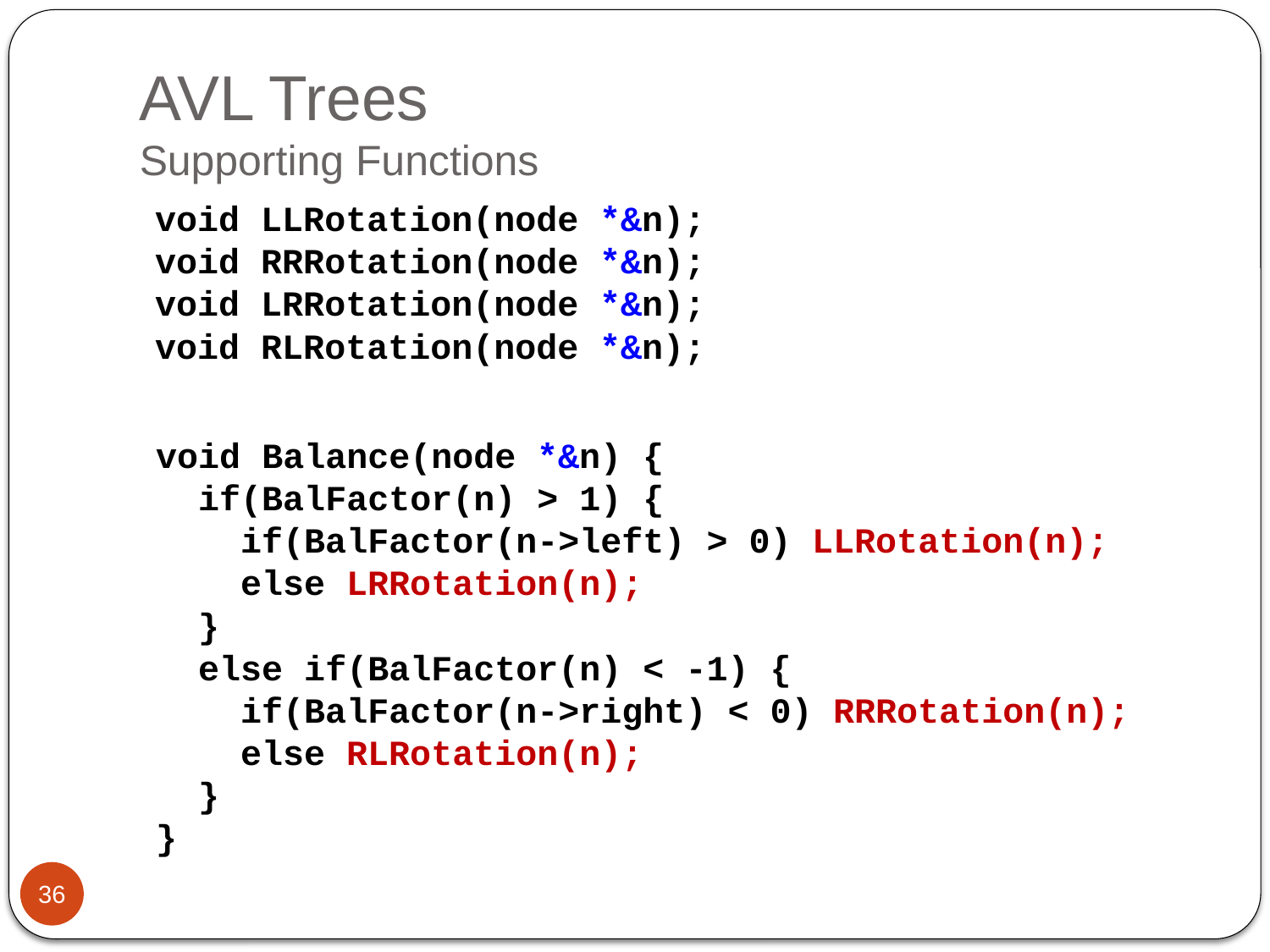

# AVL Trees Supporting Functions
void LLRotation(node *&n);
void RRRotation(node *&n);
void LRRotation(node *&n);
void RLRotation(node *&n);
void Balance(node *&n) {
  if(BalFactor(n) > 1) {
    if(BalFactor(n->left) > 0) LLRotation(n);
    else LRRotation(n);
  }
  else if(BalFactor(n) < -1) {
    if(BalFactor(n->right) < 0) RRRotation(n);
    else RLRotation(n);
  }
}
36